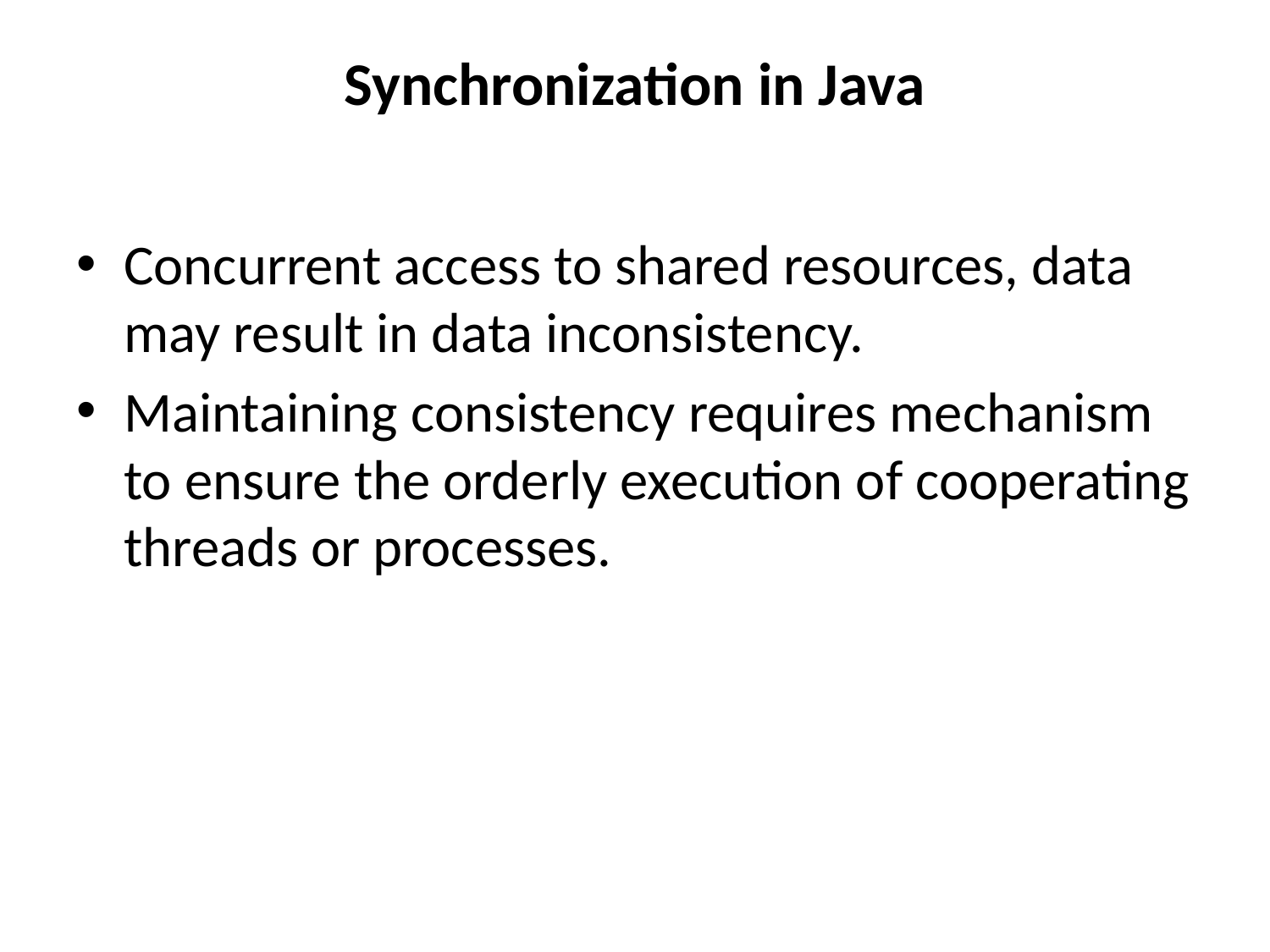

# Synchronization in Java
Concurrent access to shared resources, data may result in data inconsistency.
Maintaining consistency requires mechanism to ensure the orderly execution of cooperating threads or processes.